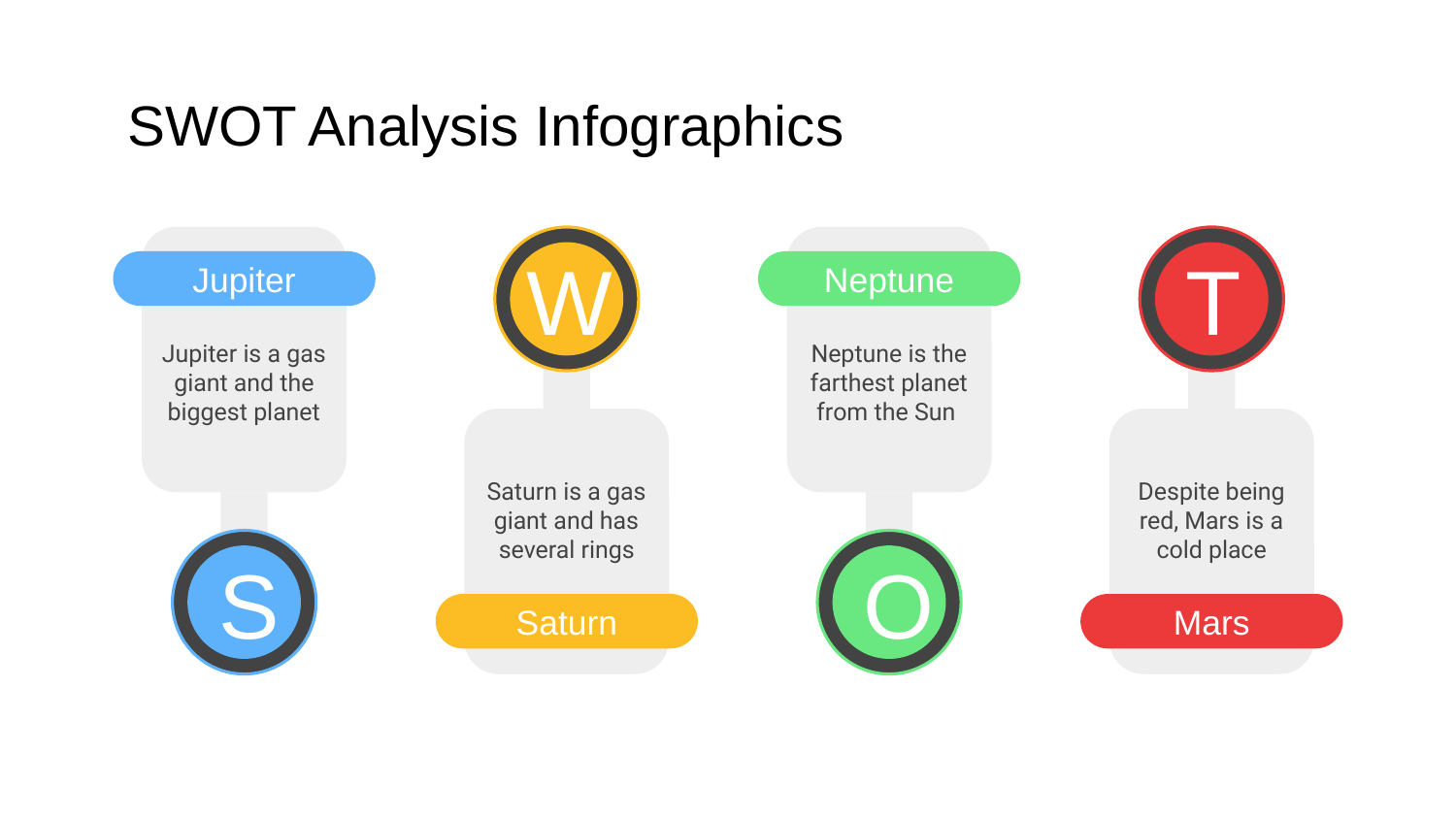

# SWOT Analysis Infographics
Jupiter is a gas giant and the biggest planet
Jupiter

S

W

Saturn is a gas giant and has several rings
Saturn
Neptune is the farthest planet from the Sun
Neptune

O

T

Despite being red, Mars is a cold place
Mars